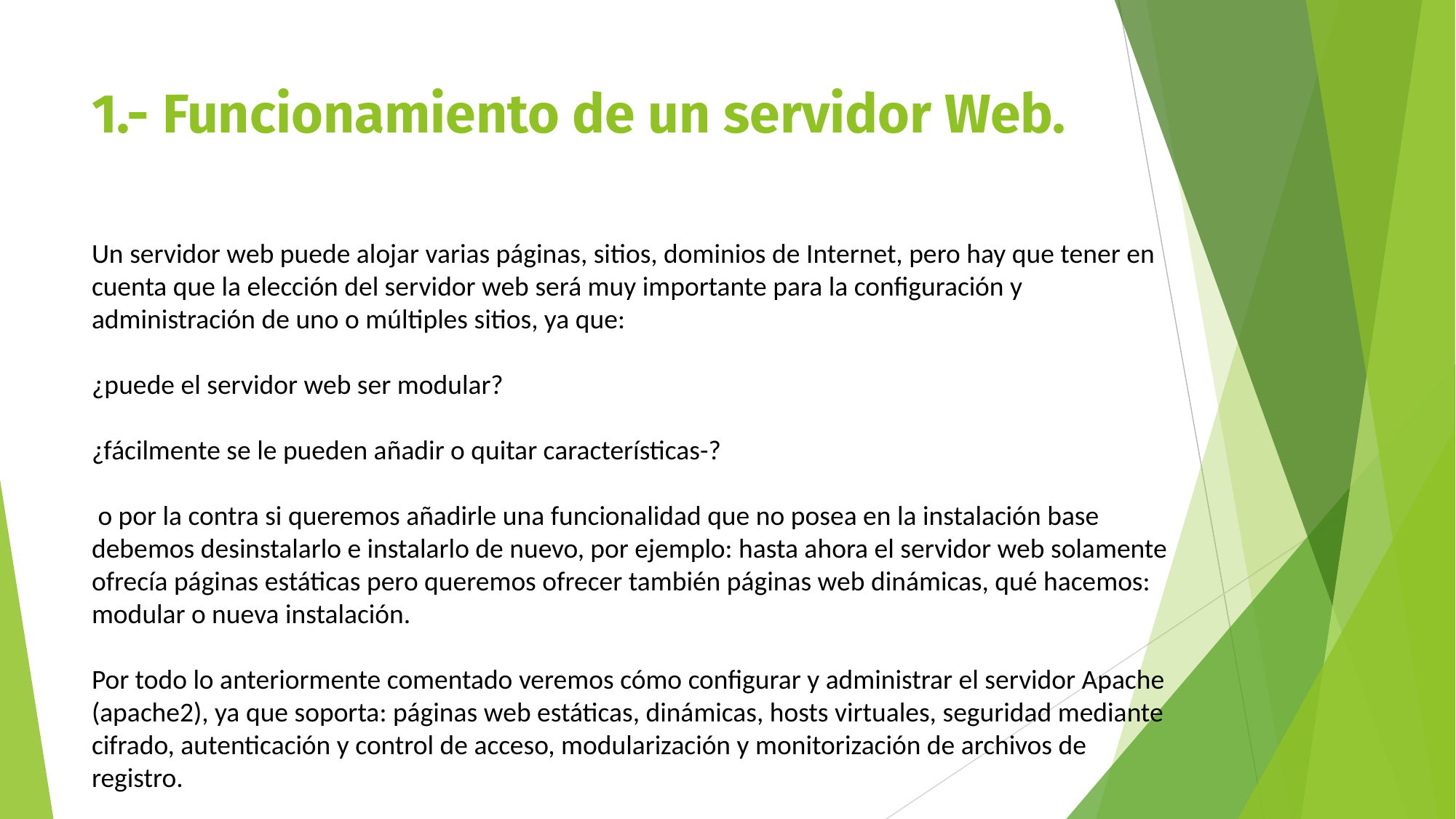

# 1.- Funcionamiento de un servidor Web.
Un servidor web puede alojar varias páginas, sitios, dominios de Internet, pero hay que tener en cuenta que la elección del servidor web será muy importante para la configuración y administración de uno o múltiples sitios, ya que:

¿puede el servidor web ser modular?

¿fácilmente se le pueden añadir o quitar características-?

 o por la contra si queremos añadirle una funcionalidad que no posea en la instalación base debemos desinstalarlo e instalarlo de nuevo, por ejemplo: hasta ahora el servidor web solamente ofrecía páginas estáticas pero queremos ofrecer también páginas web dinámicas, qué hacemos: modular o nueva instalación.

Por todo lo anteriormente comentado veremos cómo configurar y administrar el servidor Apache
(apache2), ya que soporta: páginas web estáticas, dinámicas, hosts virtuales, seguridad mediante
cifrado, autenticación y control de acceso, modularización y monitorización de archivos de registro.